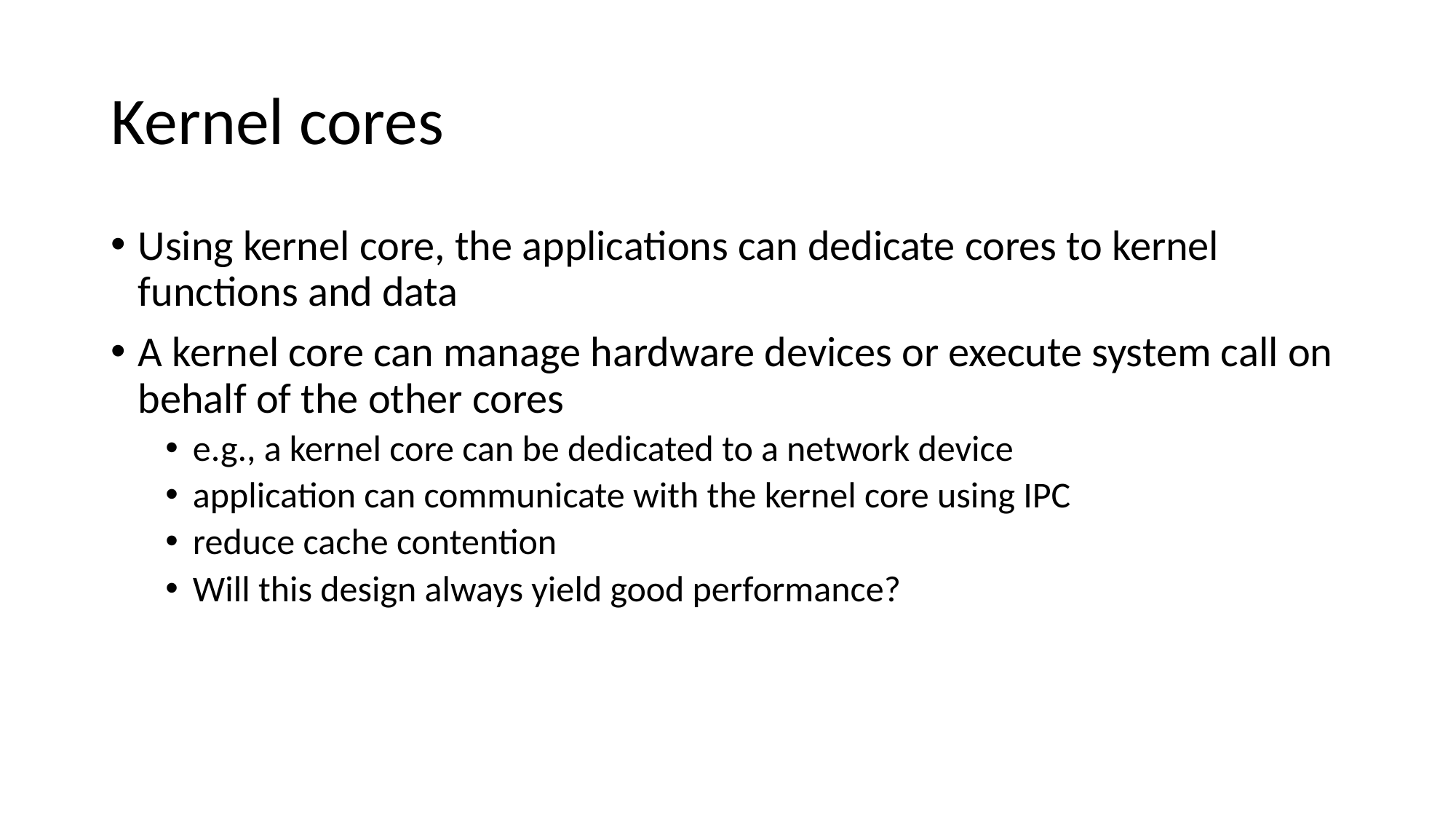

# Kernel cores
Using kernel core, the applications can dedicate cores to kernel functions and data
A kernel core can manage hardware devices or execute system call on behalf of the other cores
e.g., a kernel core can be dedicated to a network device
application can communicate with the kernel core using IPC
reduce cache contention
Will this design always yield good performance?